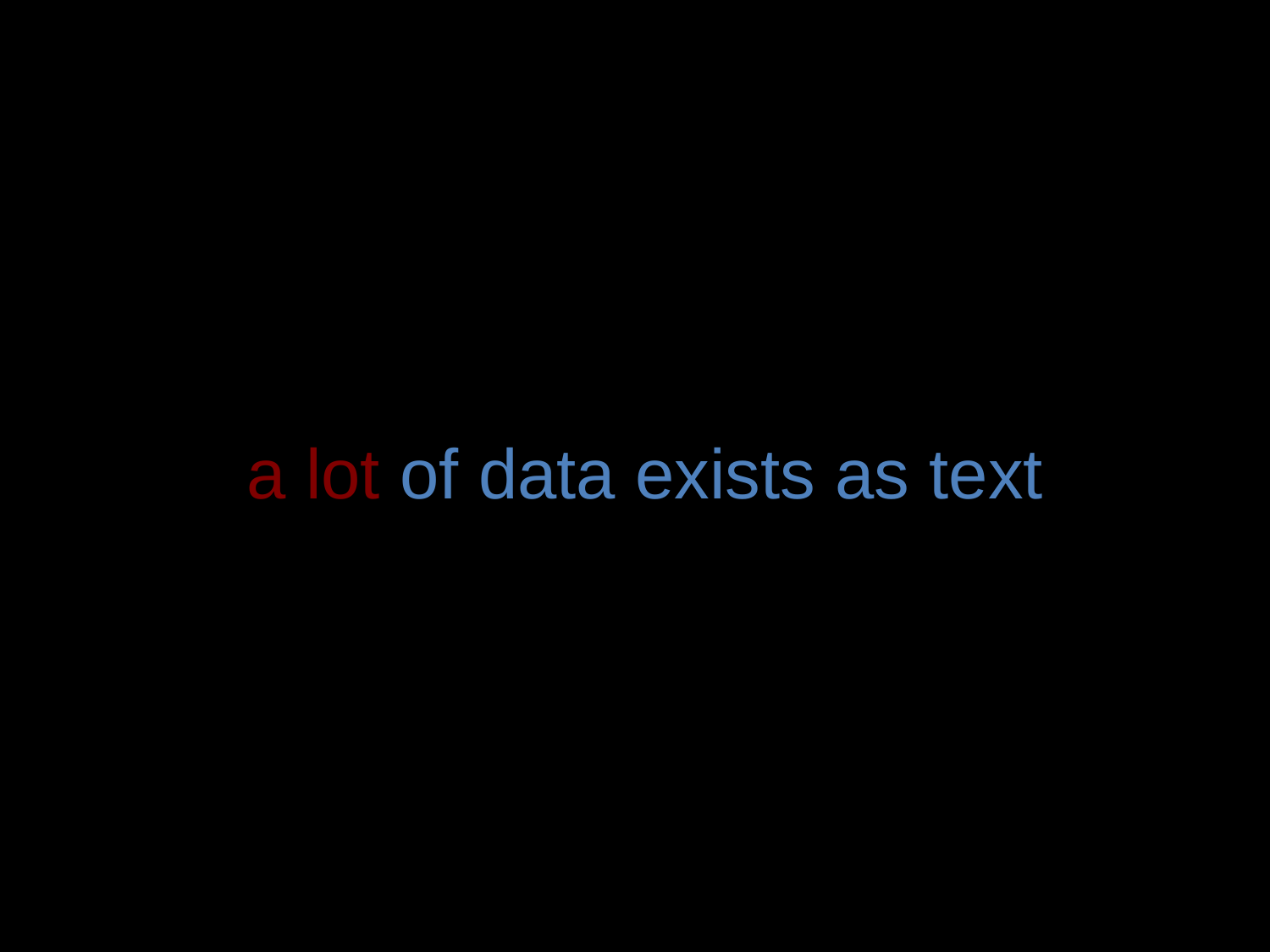

a lot of data exists as text